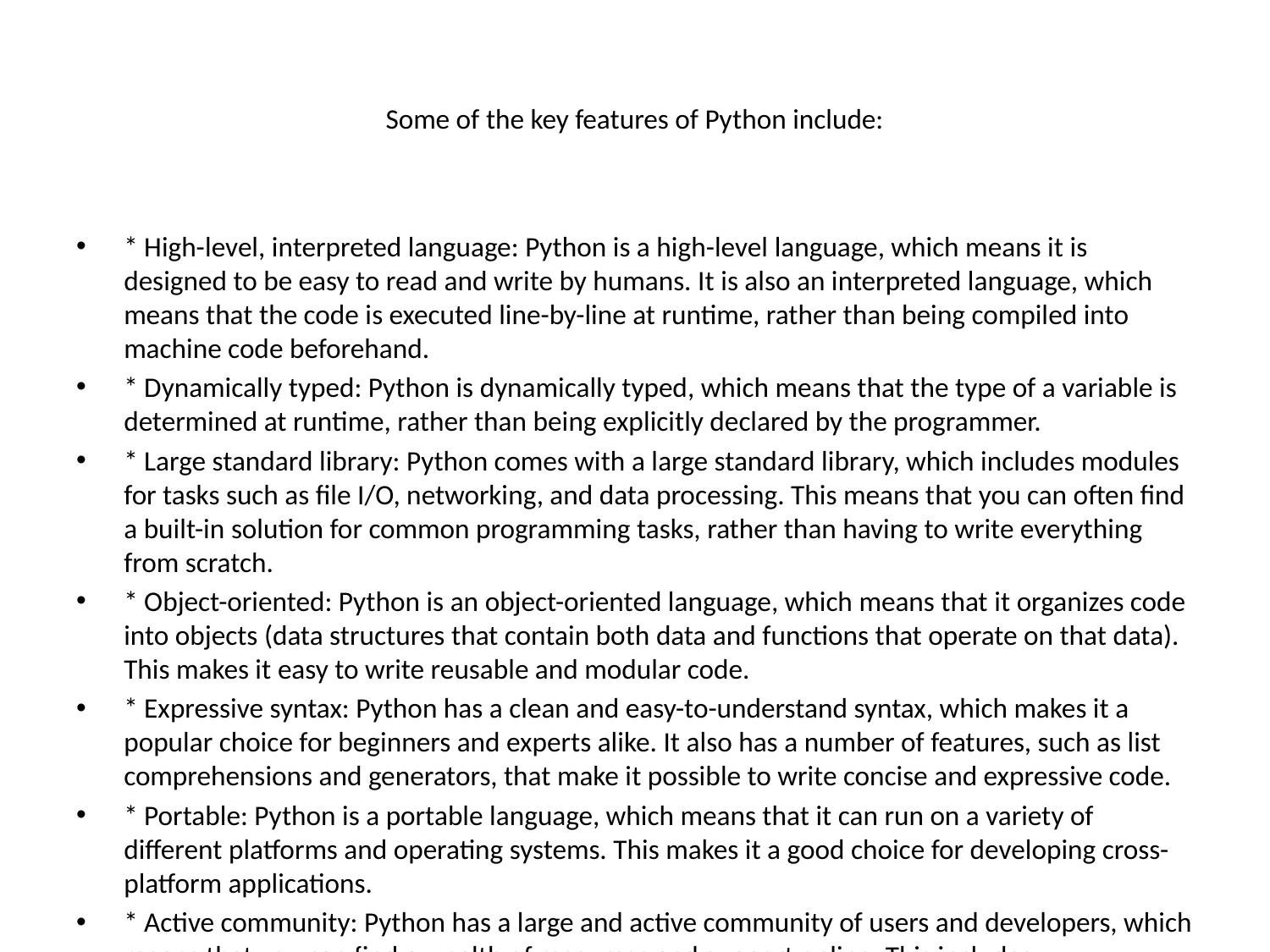

# Some of the key features of Python include:
* High-level, interpreted language: Python is a high-level language, which means it is designed to be easy to read and write by humans. It is also an interpreted language, which means that the code is executed line-by-line at runtime, rather than being compiled into machine code beforehand.
* Dynamically typed: Python is dynamically typed, which means that the type of a variable is determined at runtime, rather than being explicitly declared by the programmer.
* Large standard library: Python comes with a large standard library, which includes modules for tasks such as file I/O, networking, and data processing. This means that you can often find a built-in solution for common programming tasks, rather than having to write everything from scratch.
* Object-oriented: Python is an object-oriented language, which means that it organizes code into objects (data structures that contain both data and functions that operate on that data). This makes it easy to write reusable and modular code.
* Expressive syntax: Python has a clean and easy-to-understand syntax, which makes it a popular choice for beginners and experts alike. It also has a number of features, such as list comprehensions and generators, that make it possible to write concise and expressive code.
* Portable: Python is a portable language, which means that it can run on a variety of different platforms and operating systems. This makes it a good choice for developing cross-platform applications.
* Active community: Python has a large and active community of users and developers, which means that you can find a wealth of resources and support online. This includes documentation, tutorials, and forums where you can ask questions and get help from more experienced Python users.